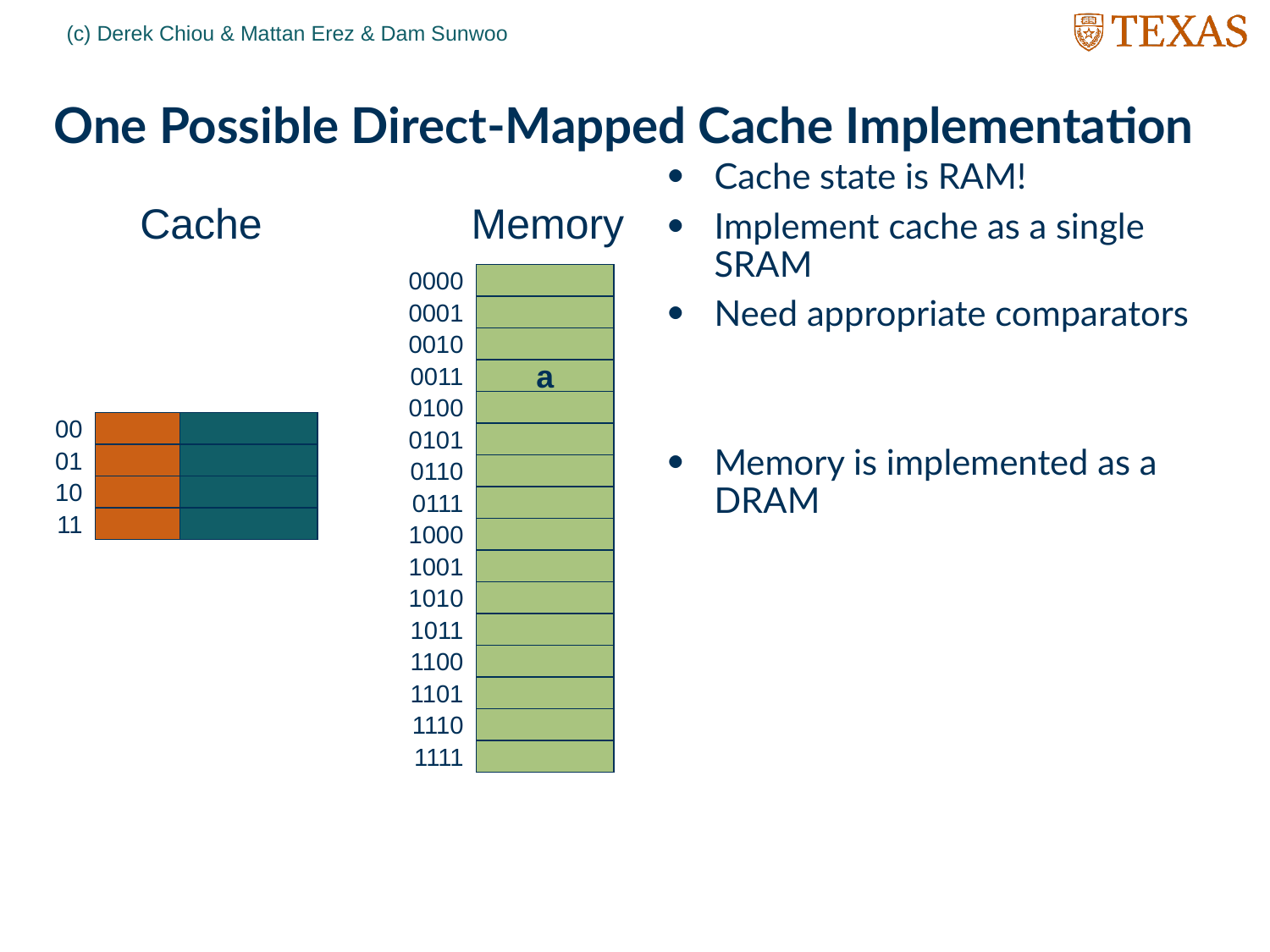

(c) Derek Chiou & Mattan Erez & Dam Sunwoo
# One Possible Direct-Mapped Cache Implementation

Cache state is RAM!
Implement cache as a single SRAM
Need appropriate comparators

Memory is implemented as a DRAM

Cache
Memory
0000

0001

0010

0011
a
a
0100

00

0101

01

0110

10

0111

11

1000

1001

1010

1011

1100

1101

1110

1111